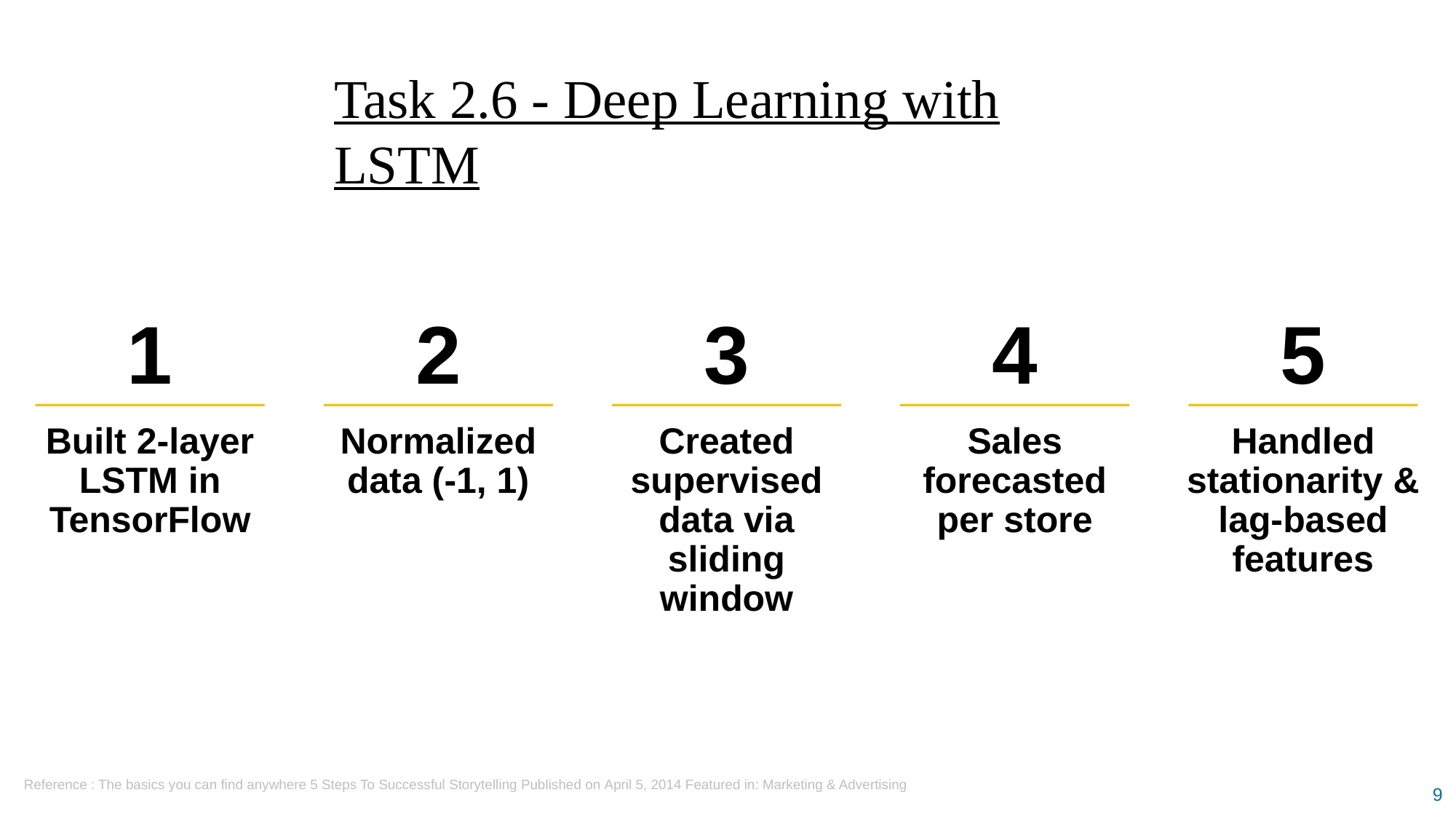

Task 2.6 - Deep Learning with LSTM
1
2
3
4
5
Built 2-layer LSTM in TensorFlow

Normalized data (-1, 1)
Created supervised data via sliding window

Sales forecasted per store

Handled stationarity & lag-based features
Reference : The basics you can find anywhere 5 Steps To Successful Storytelling Published on April 5, 2014 Featured in: Marketing & Advertising
9